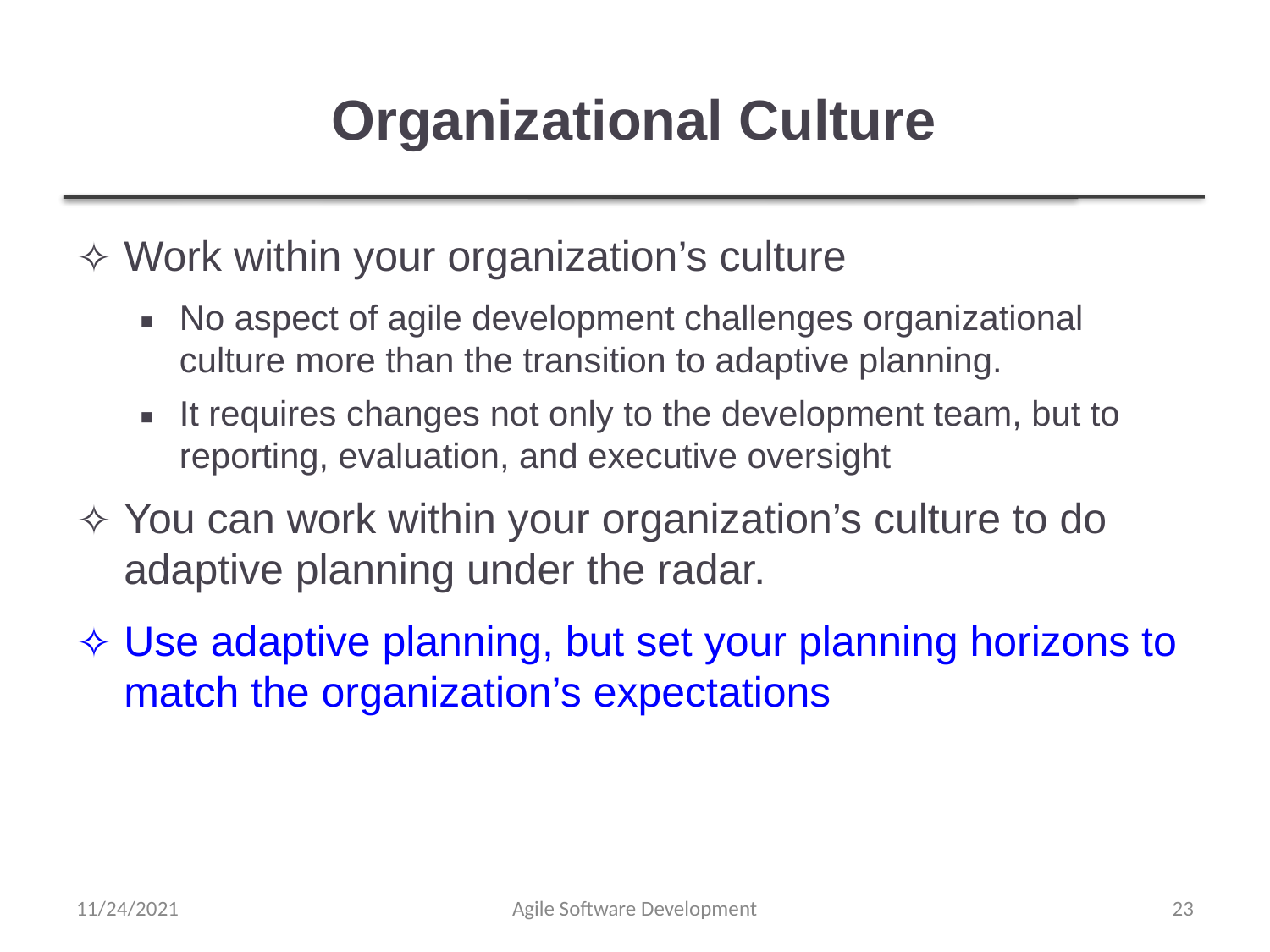

# Organizational Culture
Work within your organization’s culture
No aspect of agile development challenges organizational culture more than the transition to adaptive planning.
It requires changes not only to the development team, but to reporting, evaluation, and executive oversight
You can work within your organization’s culture to do adaptive planning under the radar.
Use adaptive planning, but set your planning horizons to match the organization’s expectations
11/24/2021
Agile Software Development
23